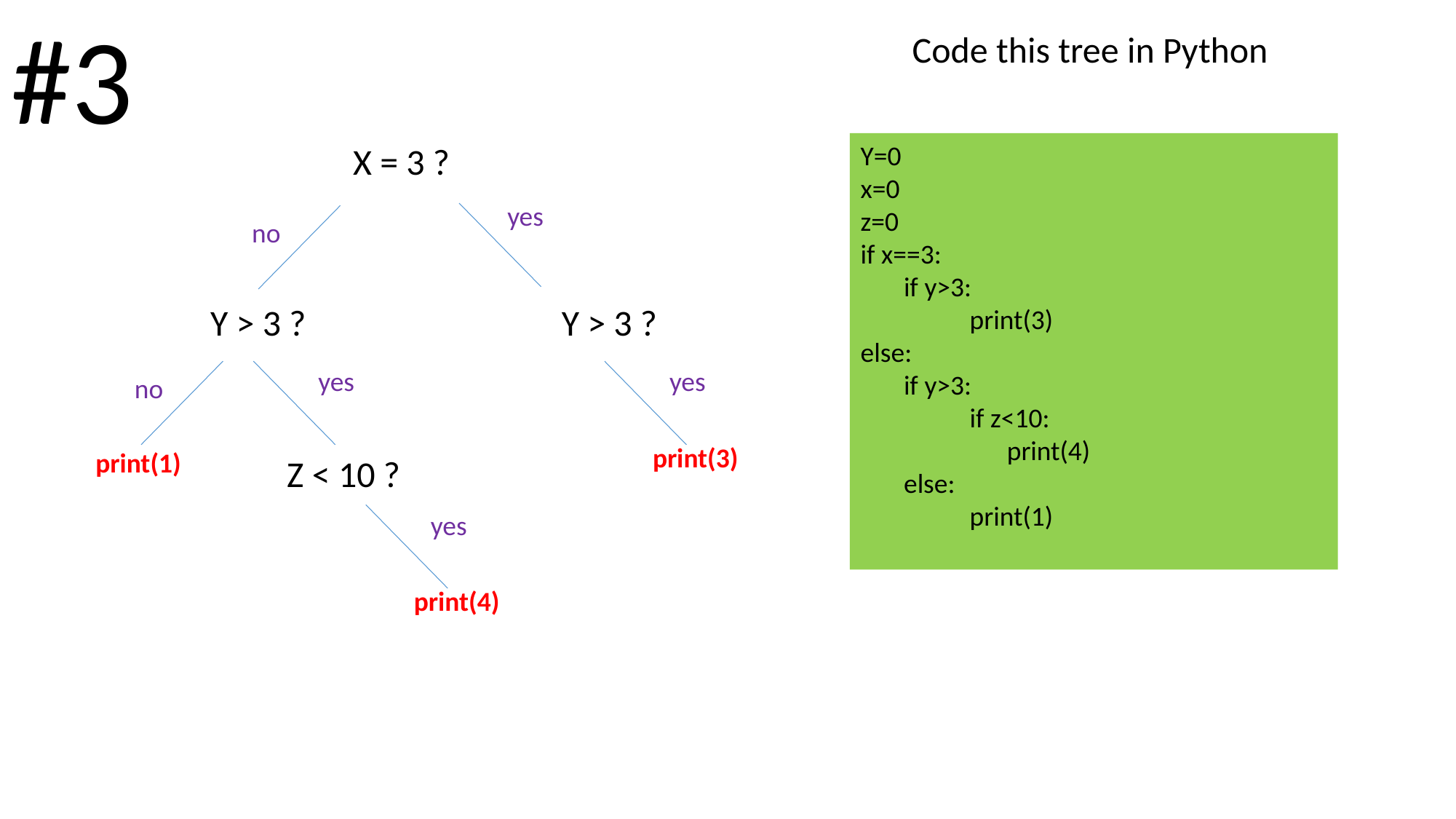

#3
Code this tree in Python
X = 3 ?
Y=0
x=0
z=0
if x==3:
       if y>3:
	print(3)
else:
       if y>3:
	if z<10:
	      print(4)
       else:
	print(1)

yes
no
Y > 3 ?
Y > 3 ?
yes
yes
no
print(3)
print(1)
Z < 10 ?
yes
print(4)